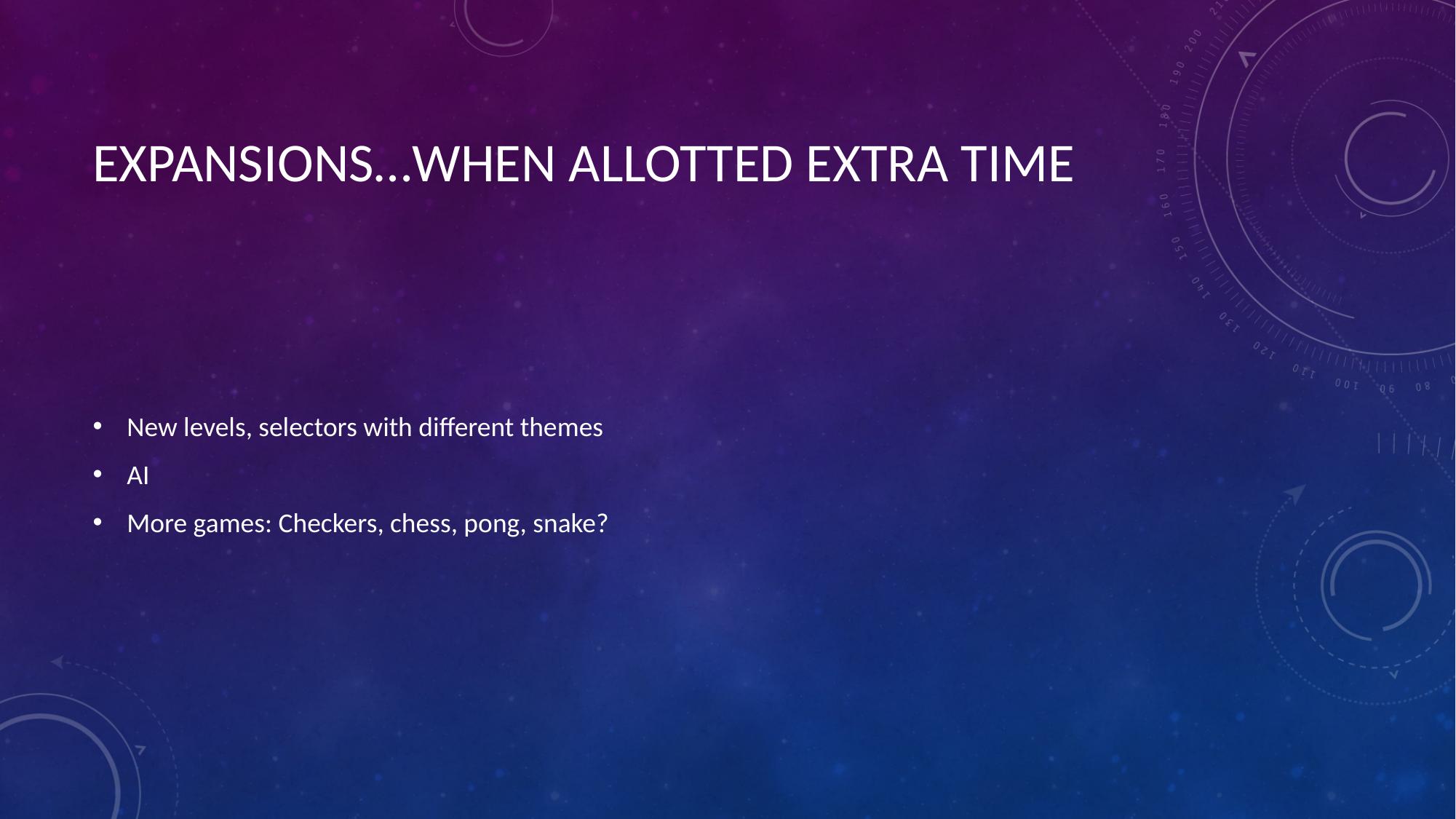

# Expansions…when allotted extra time
New levels, selectors with different themes
AI
More games: Checkers, chess, pong, snake?